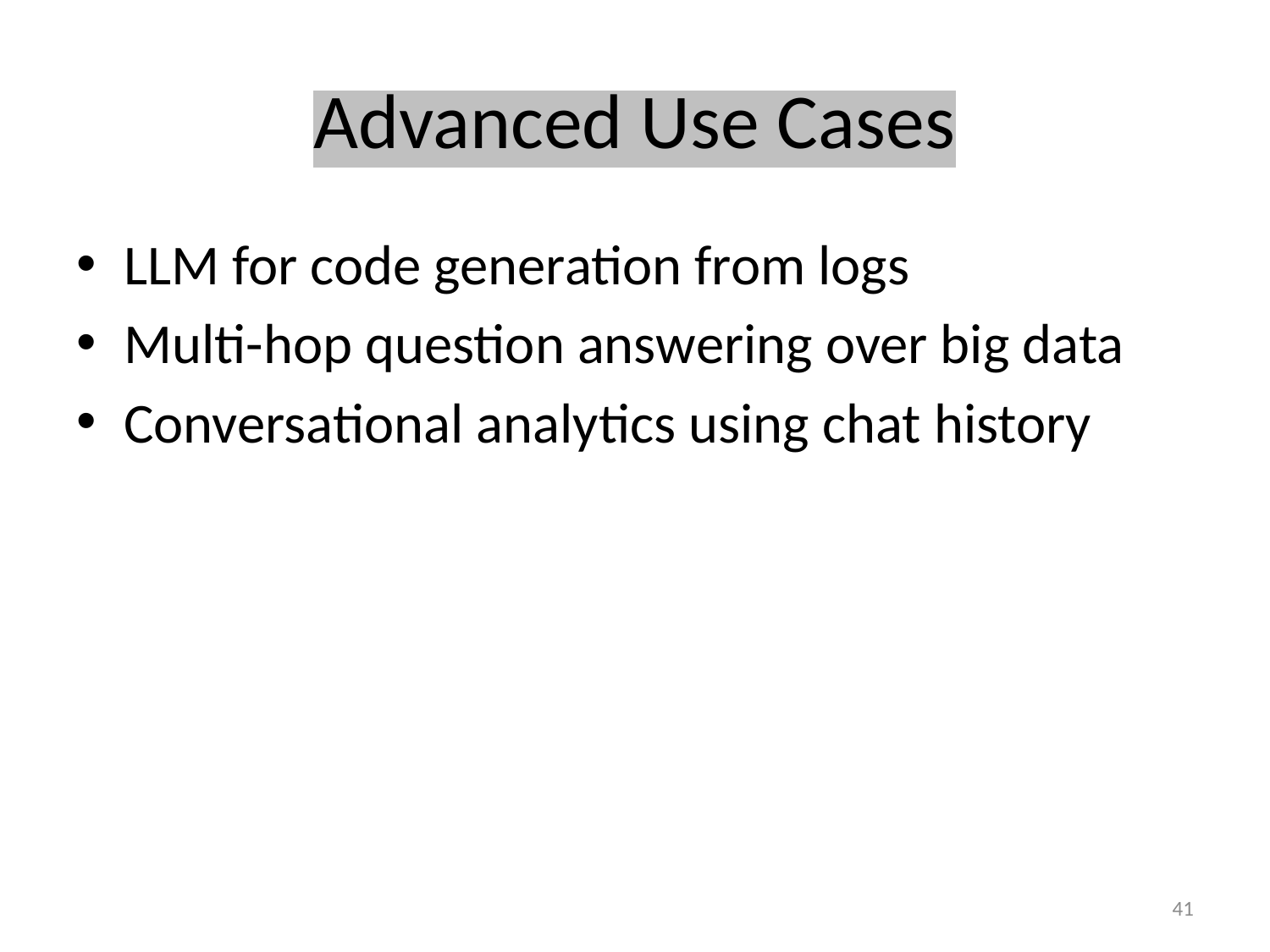

# Advanced Use Cases
LLM for code generation from logs
Multi-hop question answering over big data
Conversational analytics using chat history
41